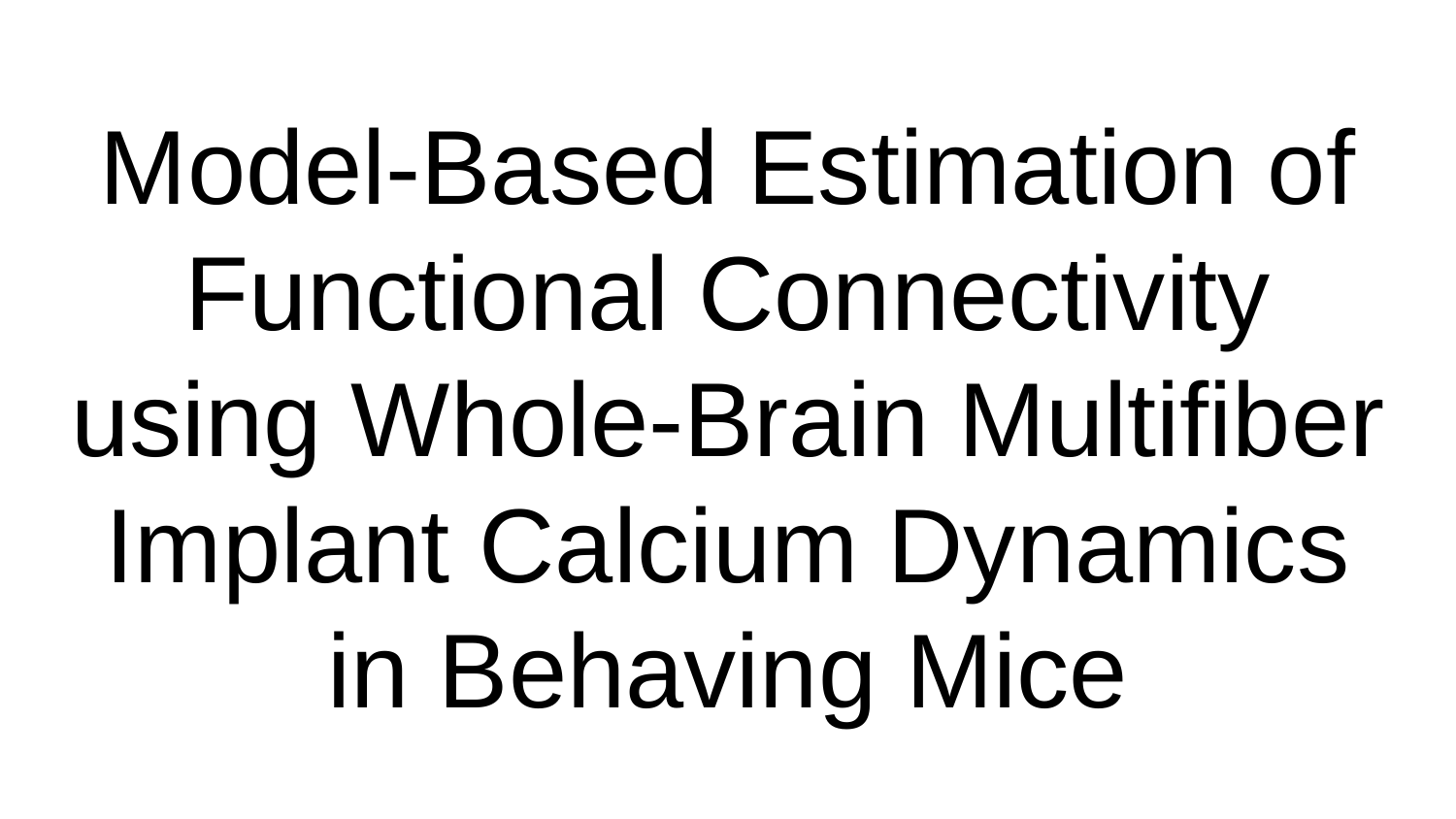

# Model-Based Estimation of Functional Connectivity using Whole-Brain Multifiber Implant Calcium Dynamics in Behaving Mice